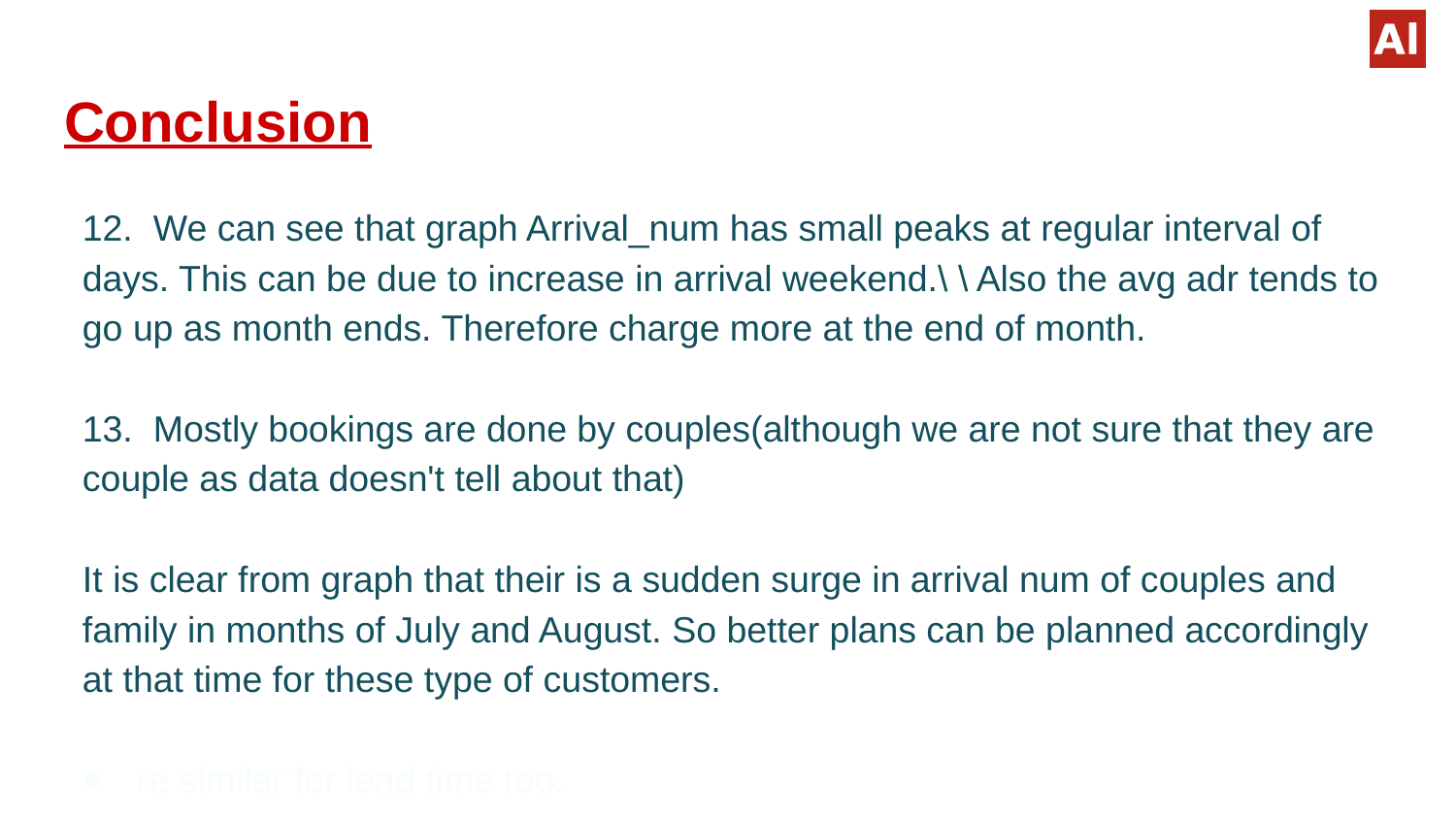

# Conclusion
12.  We can see that graph Arrival_num has small peaks at regular interval of days. This can be due to increase in arrival weekend.\ \ Also the avg adr tends to go up as month ends. Therefore charge more at the end of month.

13.  Mostly bookings are done by couples(although we are not sure that they are couple as data doesn't tell about that)

It is clear from graph that their is a sudden surge in arrival num of couples and family in months of July and August. So better plans can be planned accordingly at that time for these type of customers.

re similar for lead time too.